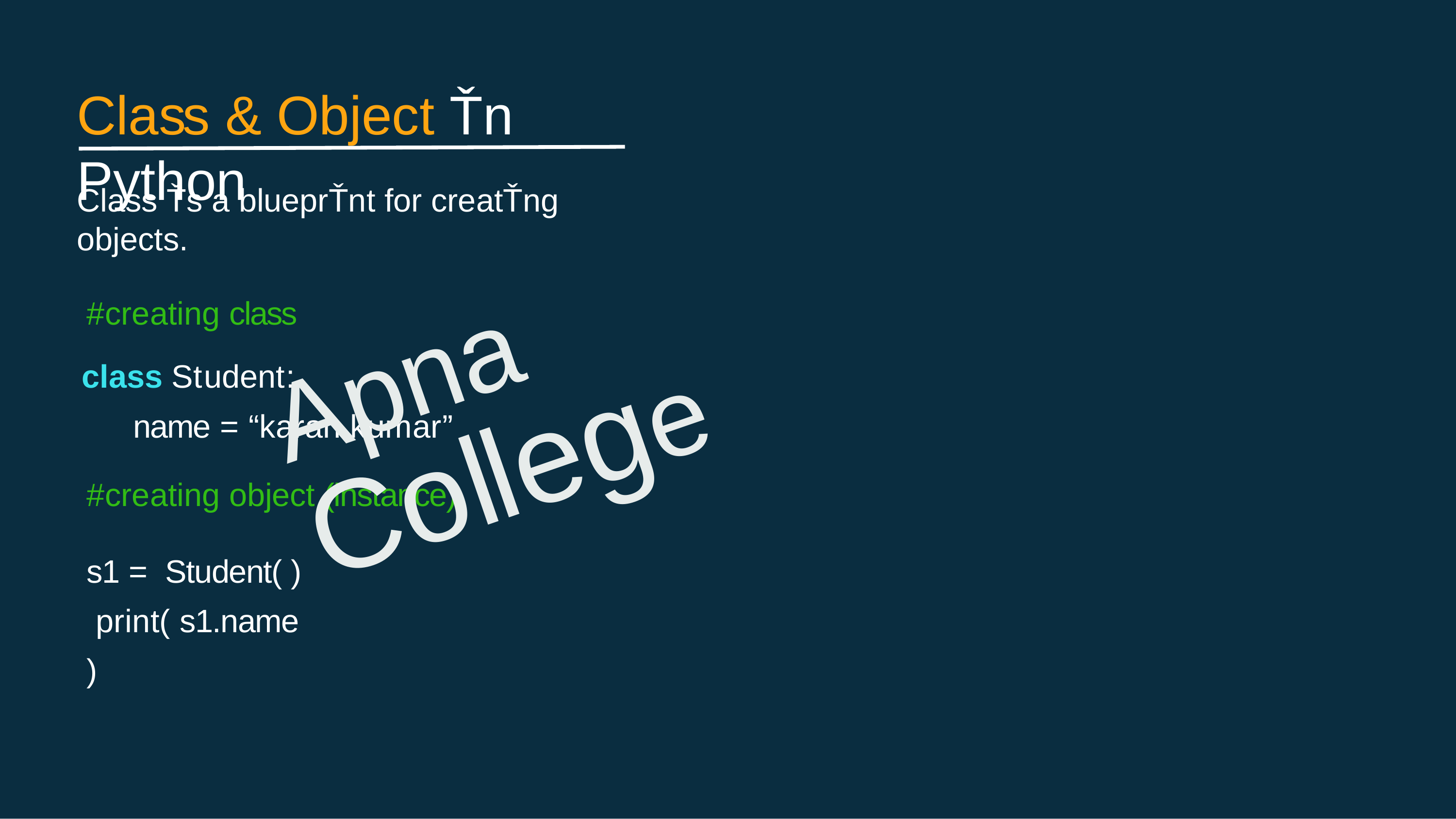

# Class & Object Ťn Python

Class Ťs a blueprŤnt for creatŤng objects.
#creating class
class Student:
name = “karan kumar”
Apna College
#creating object (instance)
s1 =	Student( )  print( s1.name )